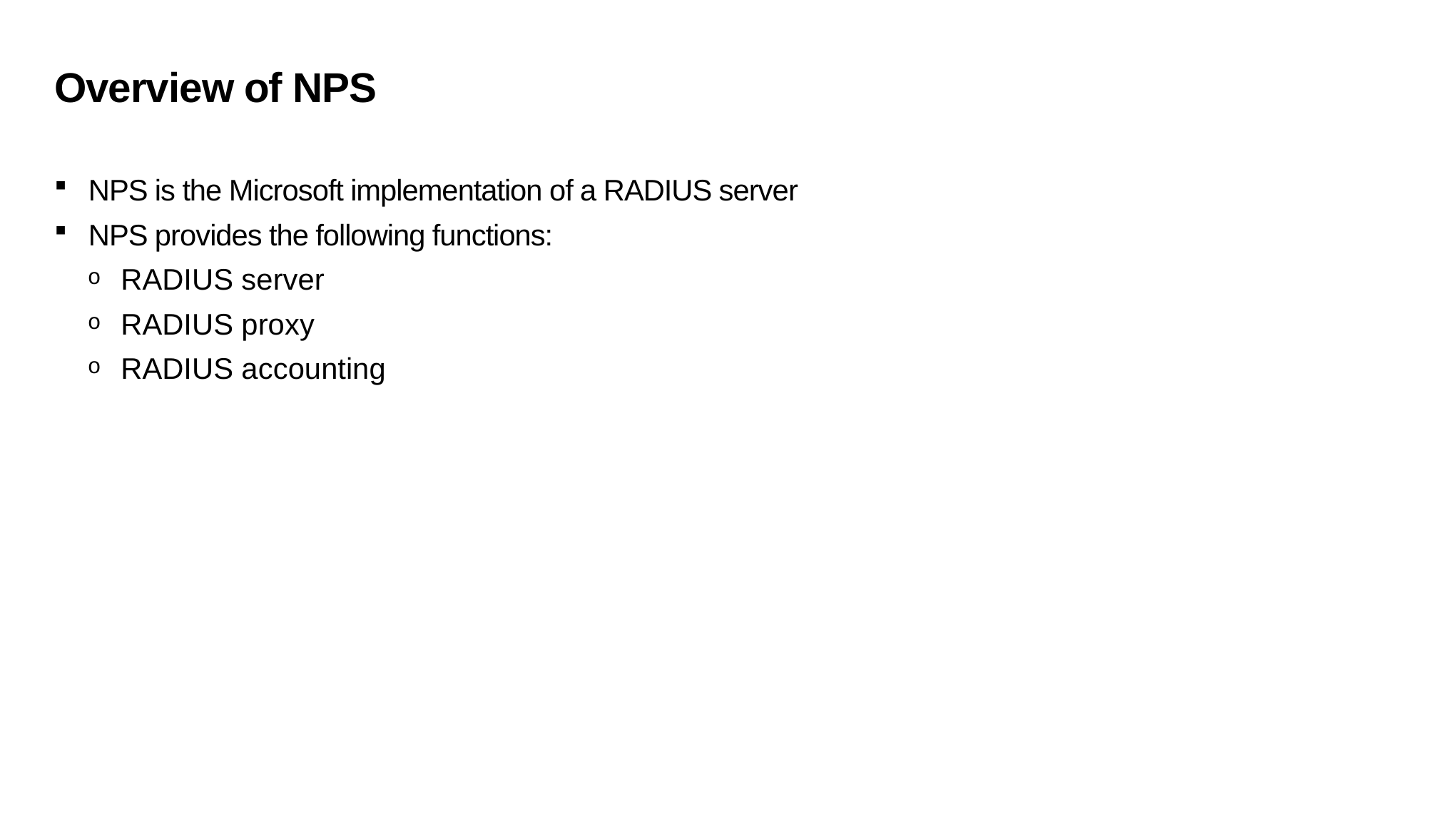

# Overview of NPS
NPS is the Microsoft implementation of a RADIUS server
NPS provides the following functions:
RADIUS server
RADIUS proxy
RADIUS accounting